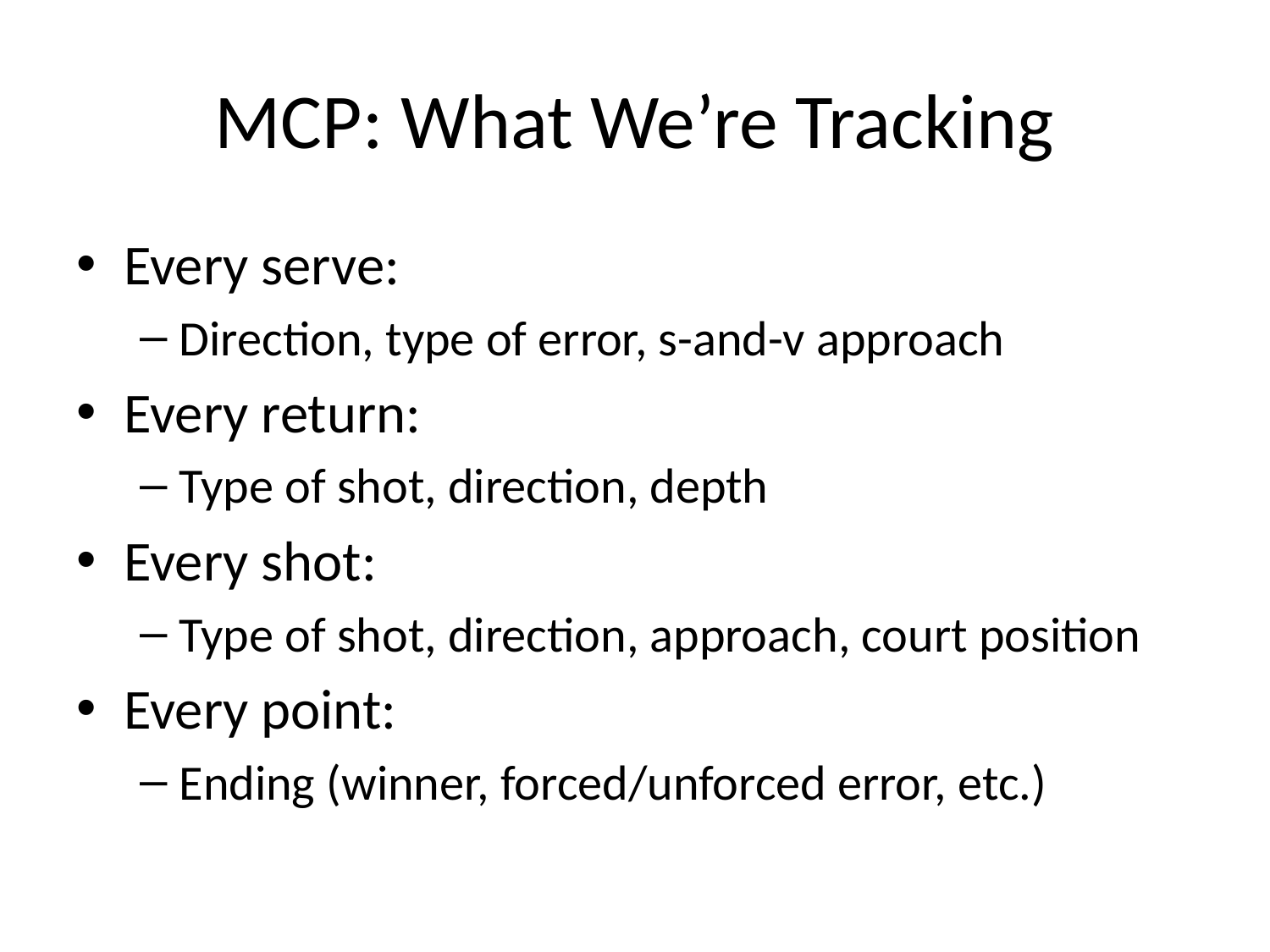

# MCP: What We’re Tracking
Every serve:
Direction, type of error, s-and-v approach
Every return:
Type of shot, direction, depth
Every shot:
Type of shot, direction, approach, court position
Every point:
Ending (winner, forced/unforced error, etc.)